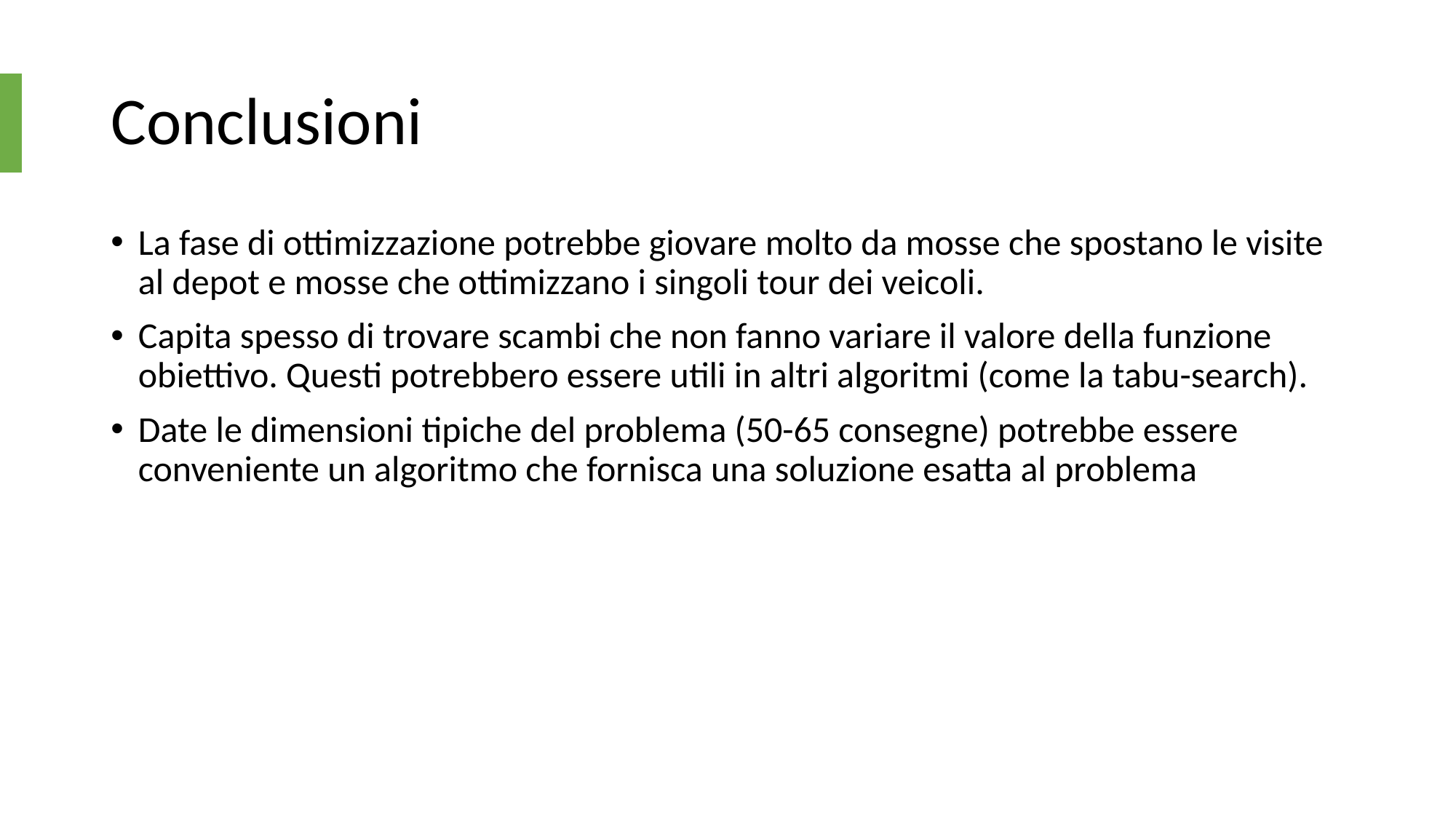

# Conclusioni

La fase di ottimizzazione potrebbe giovare molto da mosse che spostano le visite al depot e mosse che ottimizzano i singoli tour dei veicoli.
Capita spesso di trovare scambi che non fanno variare il valore della funzione obiettivo. Questi potrebbero essere utili in altri algoritmi (come la tabu-search).
Date le dimensioni tipiche del problema (50-65 consegne) potrebbe essere conveniente un algoritmo che fornisca una soluzione esatta al problema